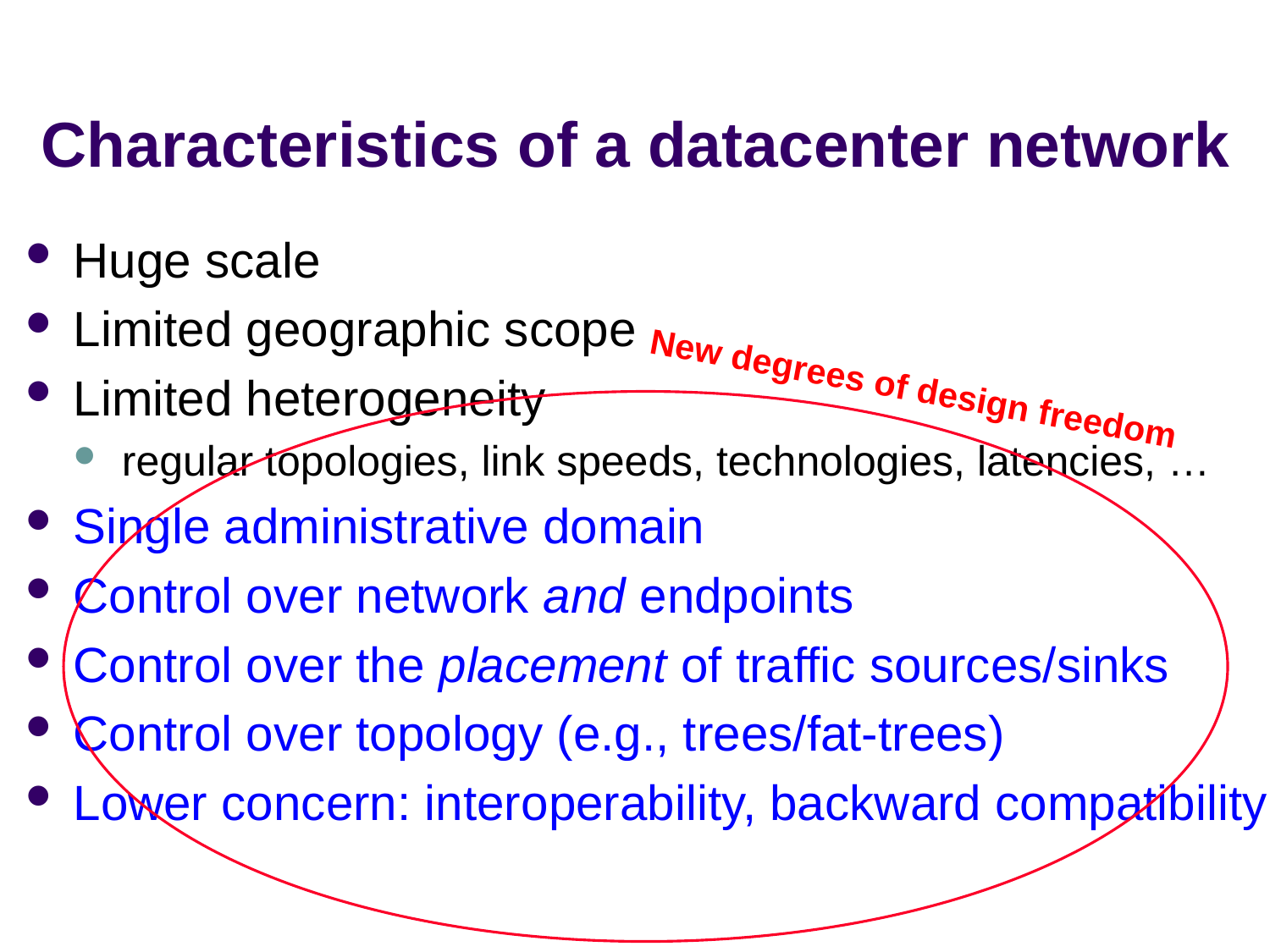

# Characteristics of a datacenter network

Huge scale
Limited geographic scope
Limited heterogeneity
regular topologies, link speeds, technologies, latencies, …
Single administrative domain
Control over network and endpoints
Control over the placement of traffic sources/sinks
Control over topology (e.g., trees/fat-trees)
Lower concern: interoperability, backward compatibility
New degrees of design freedom